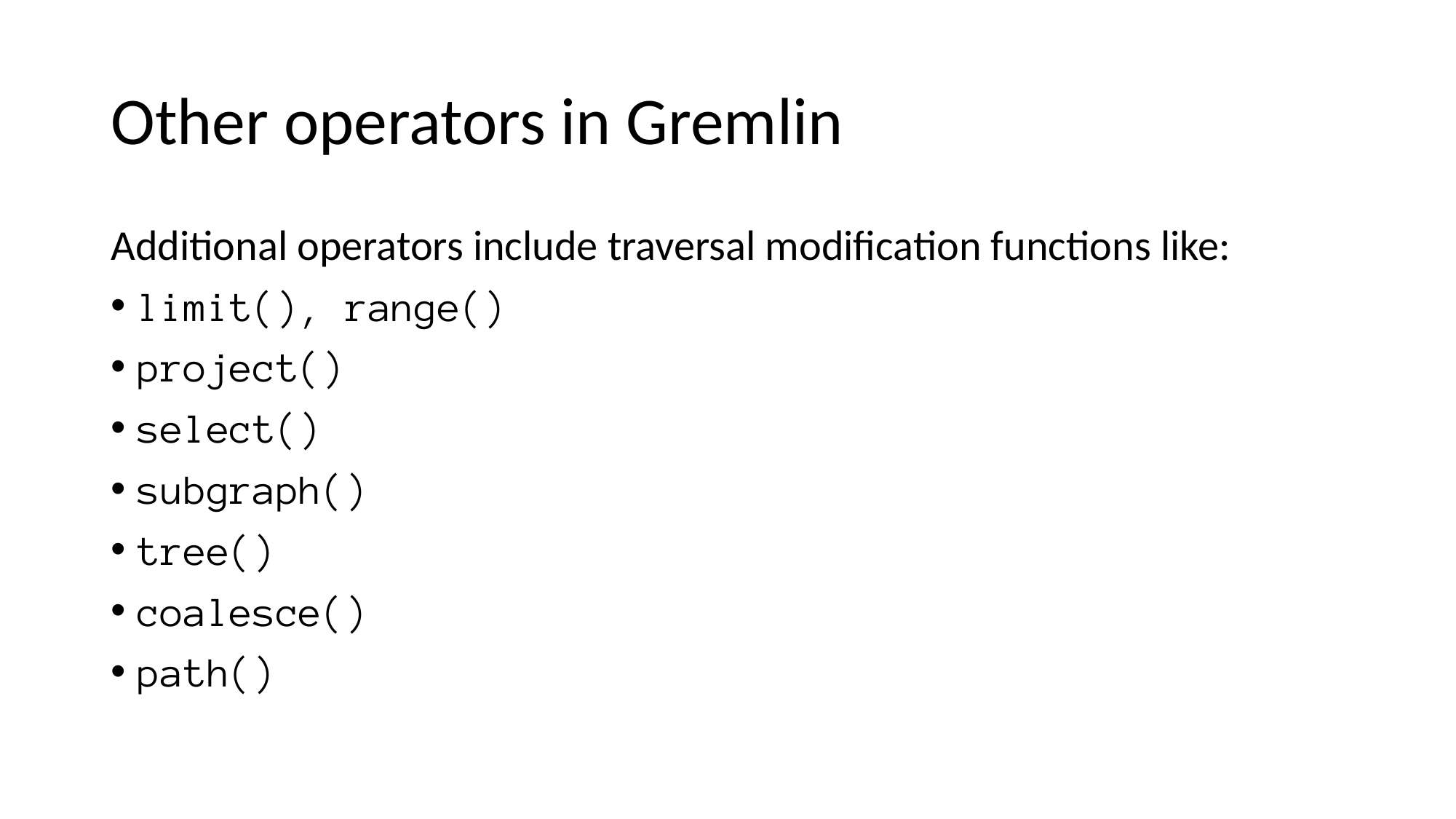

# Other operators in Gremlin
Additional operators include traversal modification functions like:
limit(), range()
project()
select()
subgraph()
tree()
coalesce()
path()